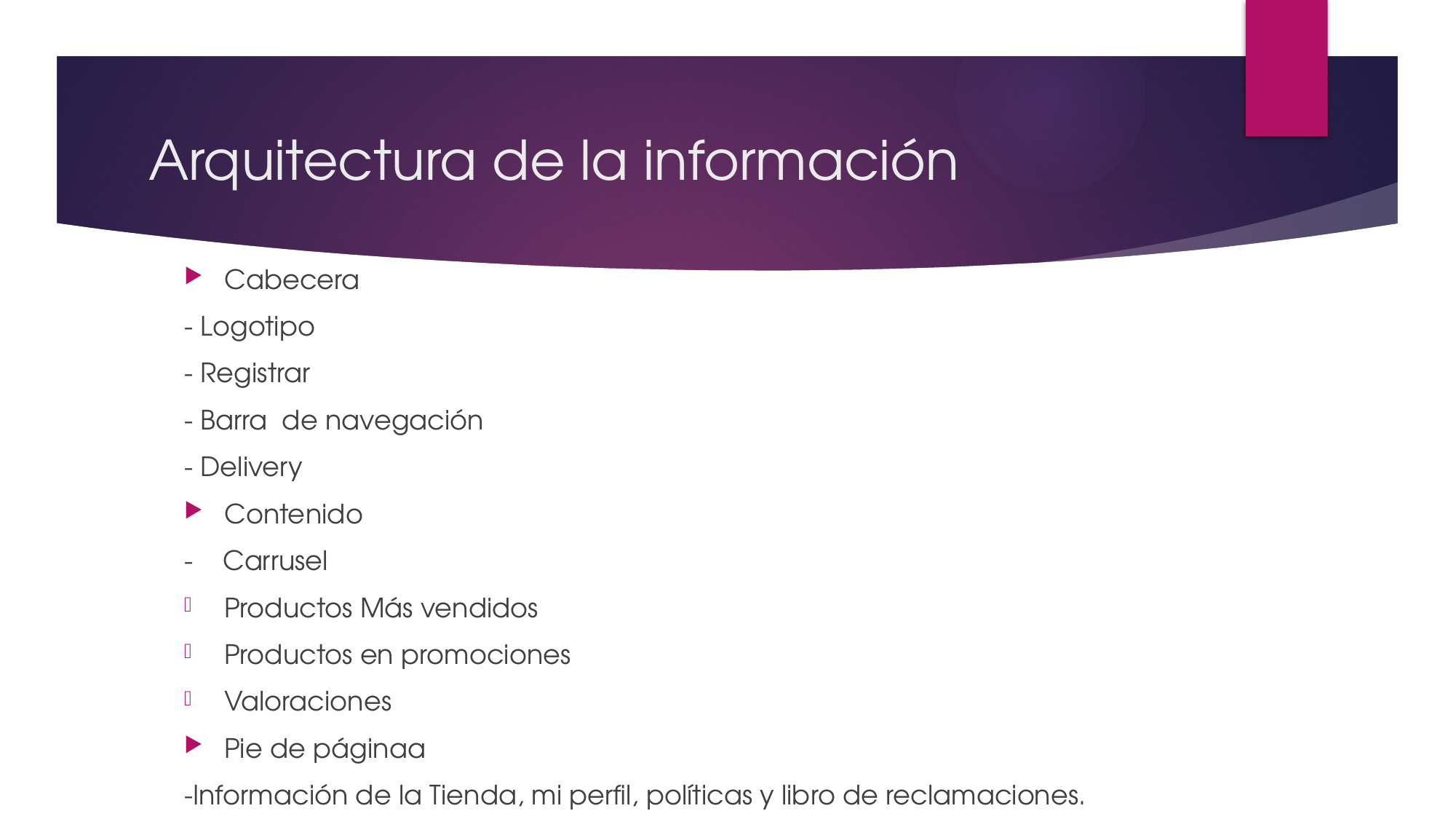

# Arquitectura de la información
Cabecera
- Logotipo
- Registrar
- Barra  de navegación
- Delivery
Contenido
-    Carrusel
Productos Más vendidos
Productos en promociones
Valoraciones
Pie de páginaa
-Información de la Tienda, mi perfil, políticas y libro de reclamaciones.